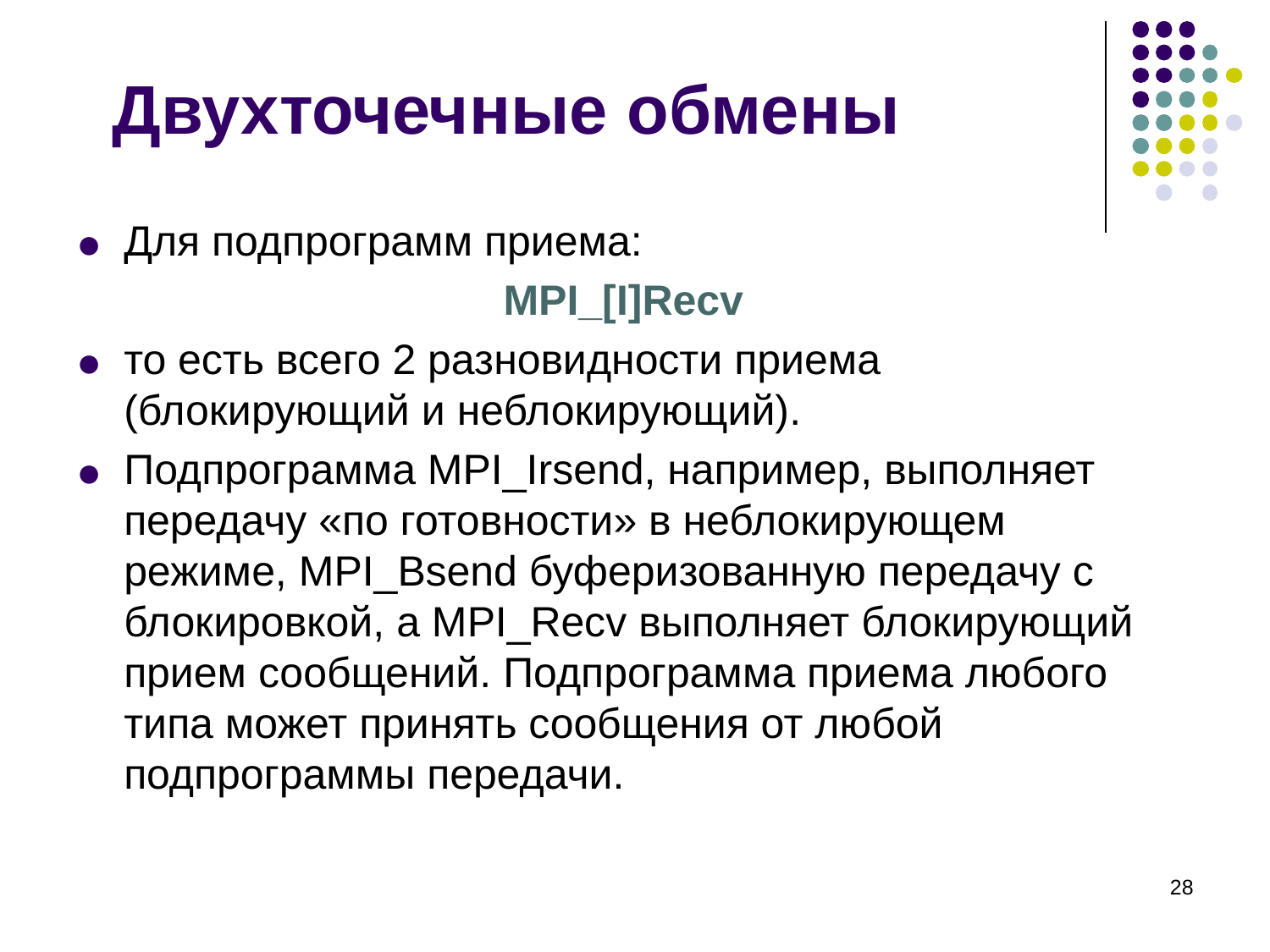

# Двухточечные обмены
Для подпрограмм приема:
MPI_[I]Recv
то есть всего 2 разновидности приема (блокирующий и неблокирующий).
Подпрограмма MPI_Irsend, например, выполняет передачу «по готовности» в неблокирующем режиме, MPI_Bsend буферизованную передачу с блокировкой, а MPI_Recv выполняет блокирующий прием сообщений. Подпрограмма приема любого типа может принять сообщения от любой подпрограммы передачи.

28
2008